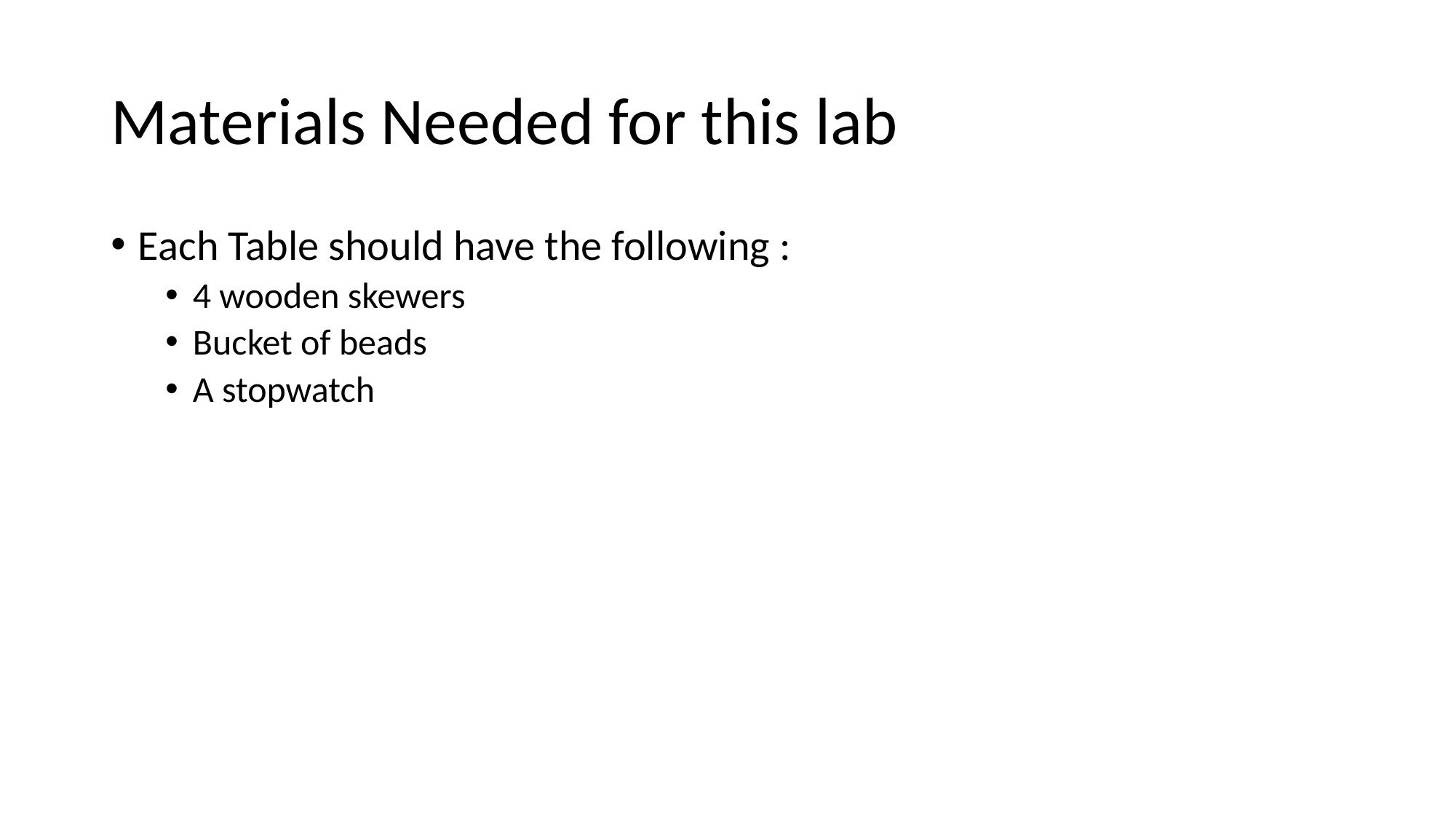

# Materials Needed for this lab
Each Table should have the following :
4 wooden skewers
Bucket of beads
A stopwatch